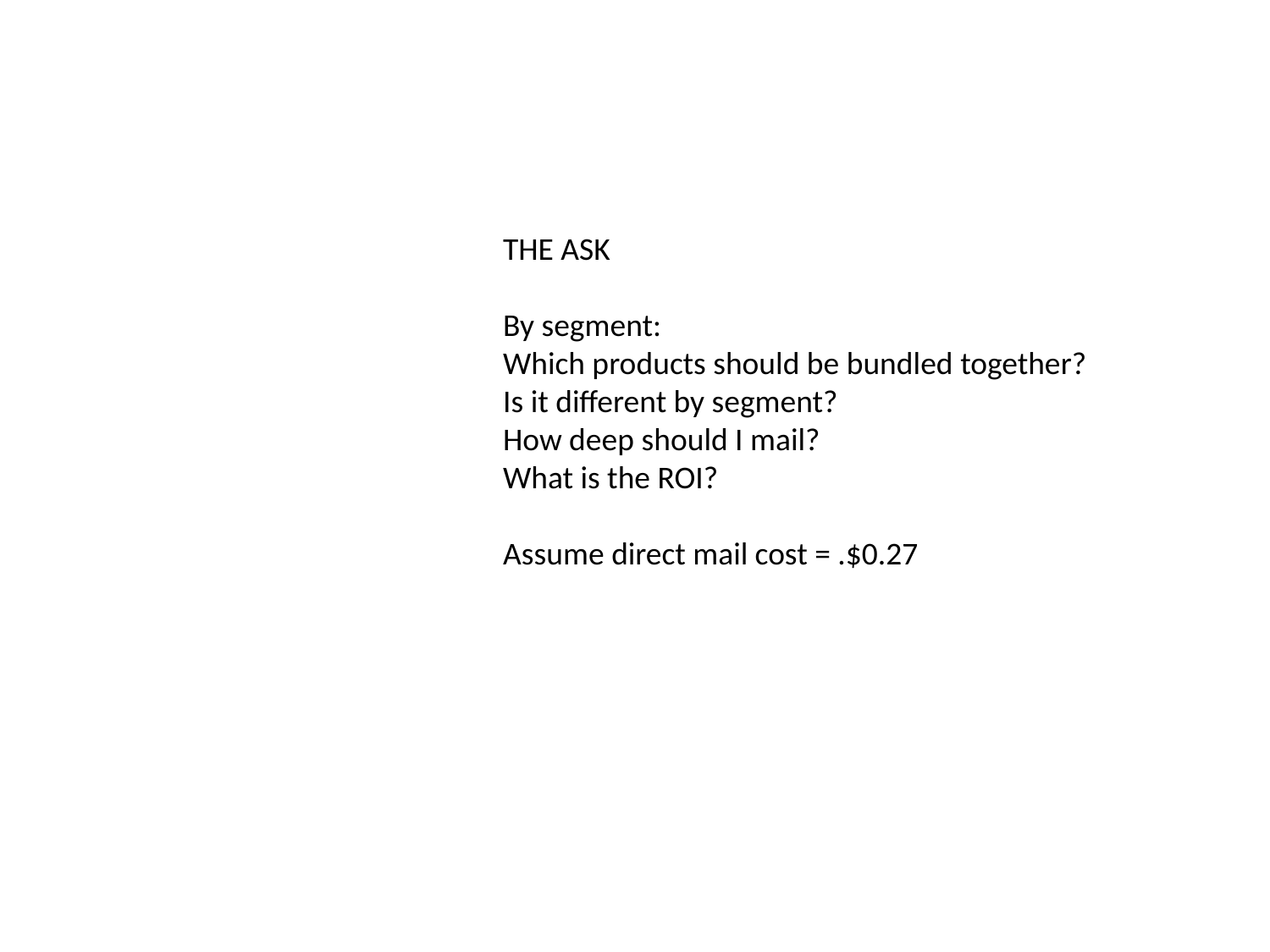

THE ASK

By segment:
Which products should be bundled together?
Is it different by segment?
How deep should I mail?
What is the ROI?

Assume direct mail cost = .$0.27